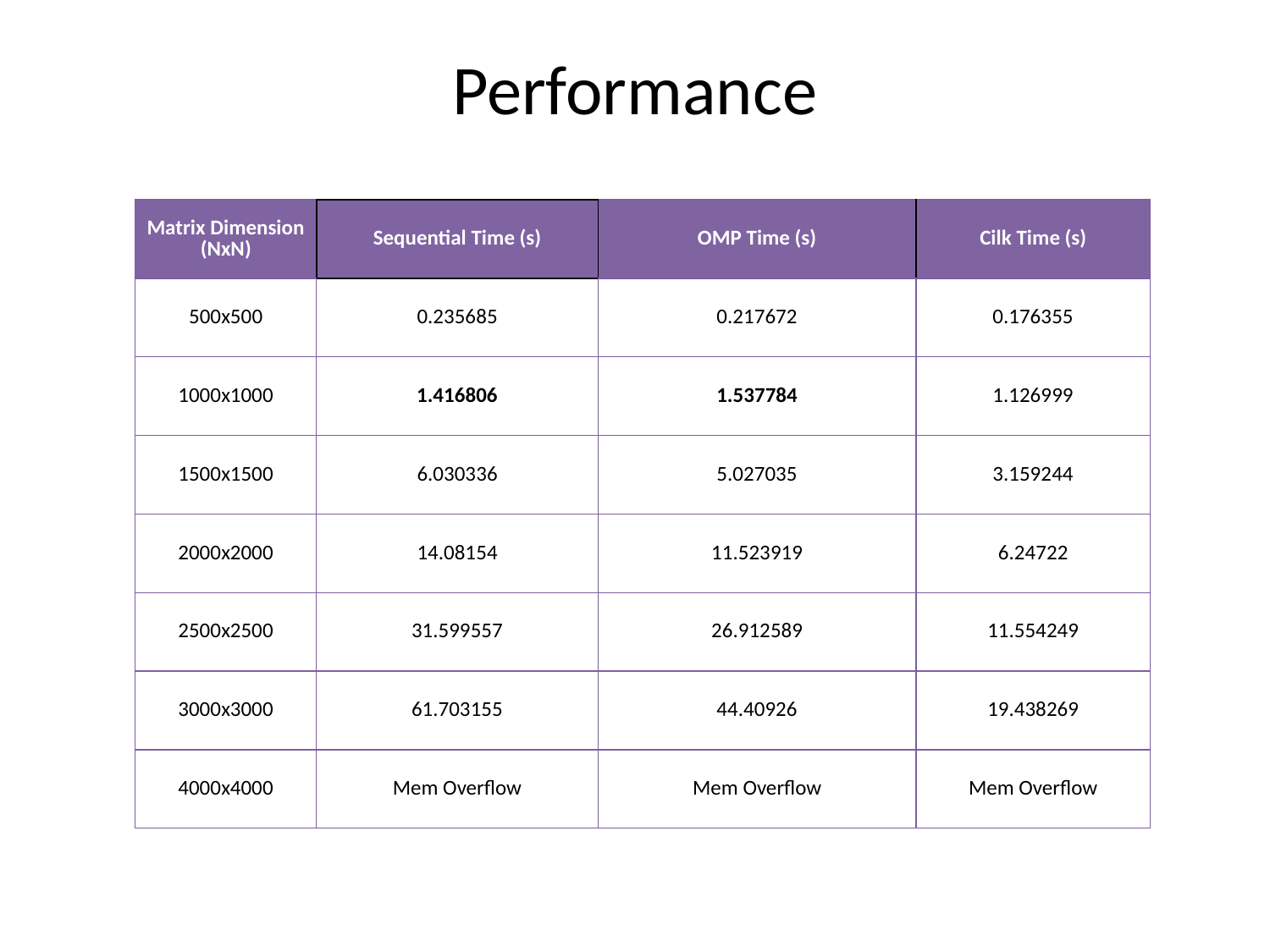

# Performance
| Matrix Dimension (NxN) | Sequential Time (s) | OMP Time (s) | Cilk Time (s) |
| --- | --- | --- | --- |
| 500x500 | 0.235685 | 0.217672 | 0.176355 |
| 1000x1000 | 1.416806 | 1.537784 | 1.126999 |
| 1500x1500 | 6.030336 | 5.027035 | 3.159244 |
| 2000x2000 | 14.08154 | 11.523919 | 6.24722 |
| 2500x2500 | 31.599557 | 26.912589 | 11.554249 |
| 3000x3000 | 61.703155 | 44.40926 | 19.438269 |
| 4000x4000 | Mem Overflow | Mem Overflow | Mem Overflow |